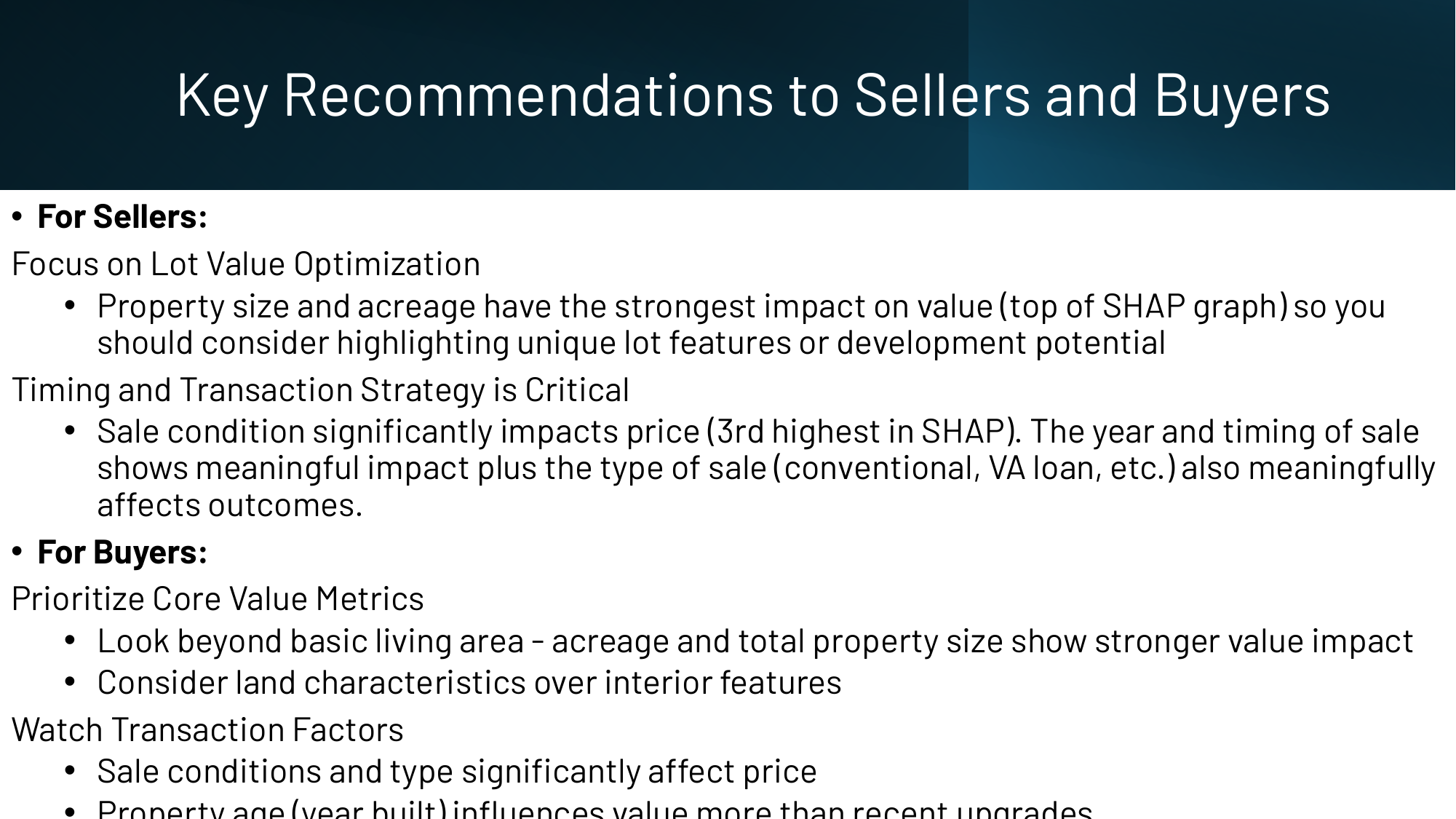

# Key Recommendations to Sellers and Buyers
For Sellers:
Focus on Lot Value Optimization
Property size and acreage have the strongest impact on value (top of SHAP graph) so you should consider highlighting unique lot features or development potential
Timing and Transaction Strategy is Critical
Sale condition significantly impacts price (3rd highest in SHAP). The year and timing of sale shows meaningful impact plus the type of sale (conventional, VA loan, etc.) also meaningfully affects outcomes.
For Buyers:
Prioritize Core Value Metrics
Look beyond basic living area - acreage and total property size show stronger value impact
Consider land characteristics over interior features
Watch Transaction Factors
Sale conditions and type significantly affect price
Property age (year built) influences value more than recent upgrades